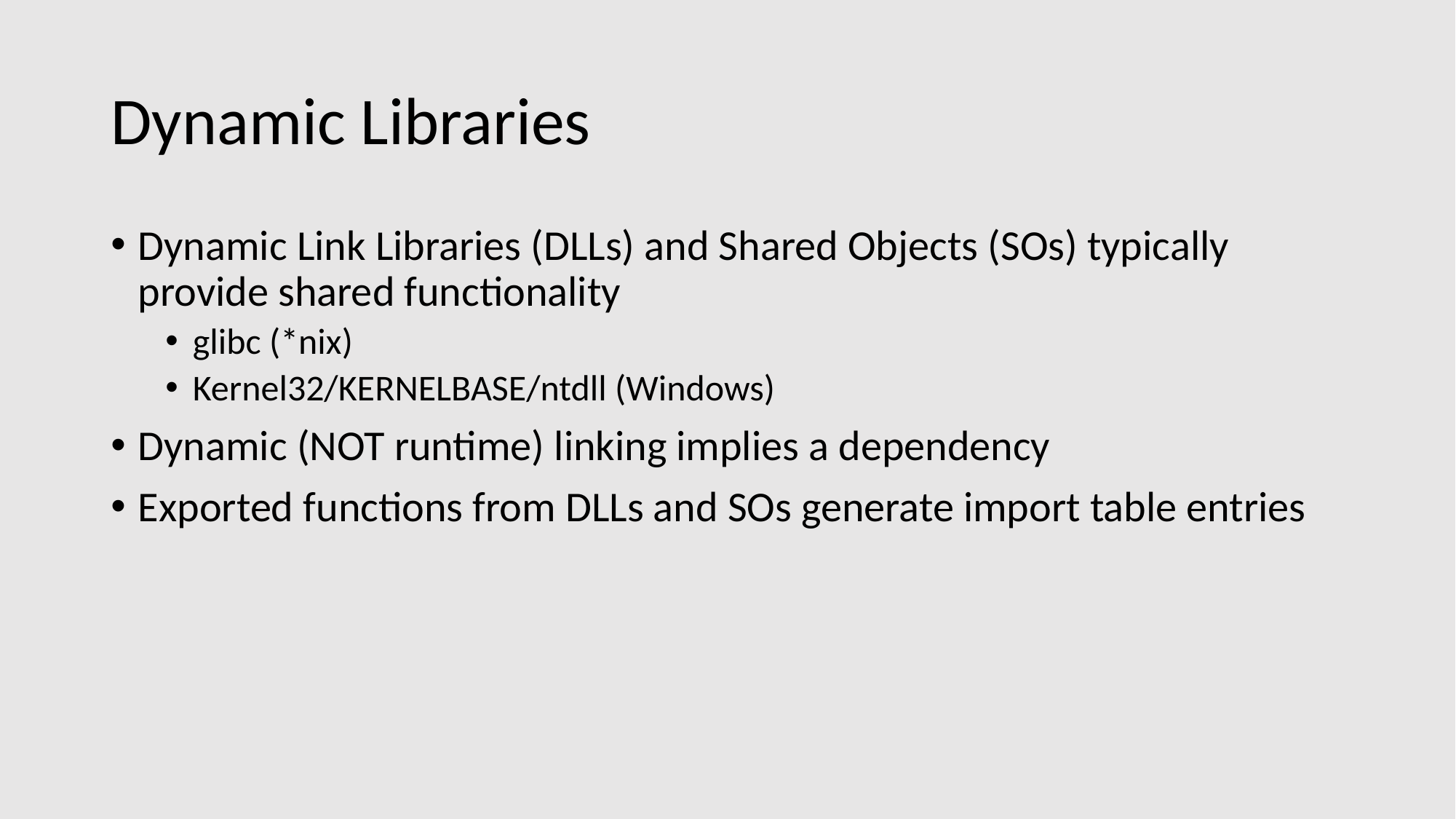

# Dynamic Libraries
Dynamic Link Libraries (DLLs) and Shared Objects (SOs) typically provide shared functionality
glibc (*nix)
Kernel32/KERNELBASE/ntdll (Windows)
Dynamic (NOT runtime) linking implies a dependency
Exported functions from DLLs and SOs generate import table entries